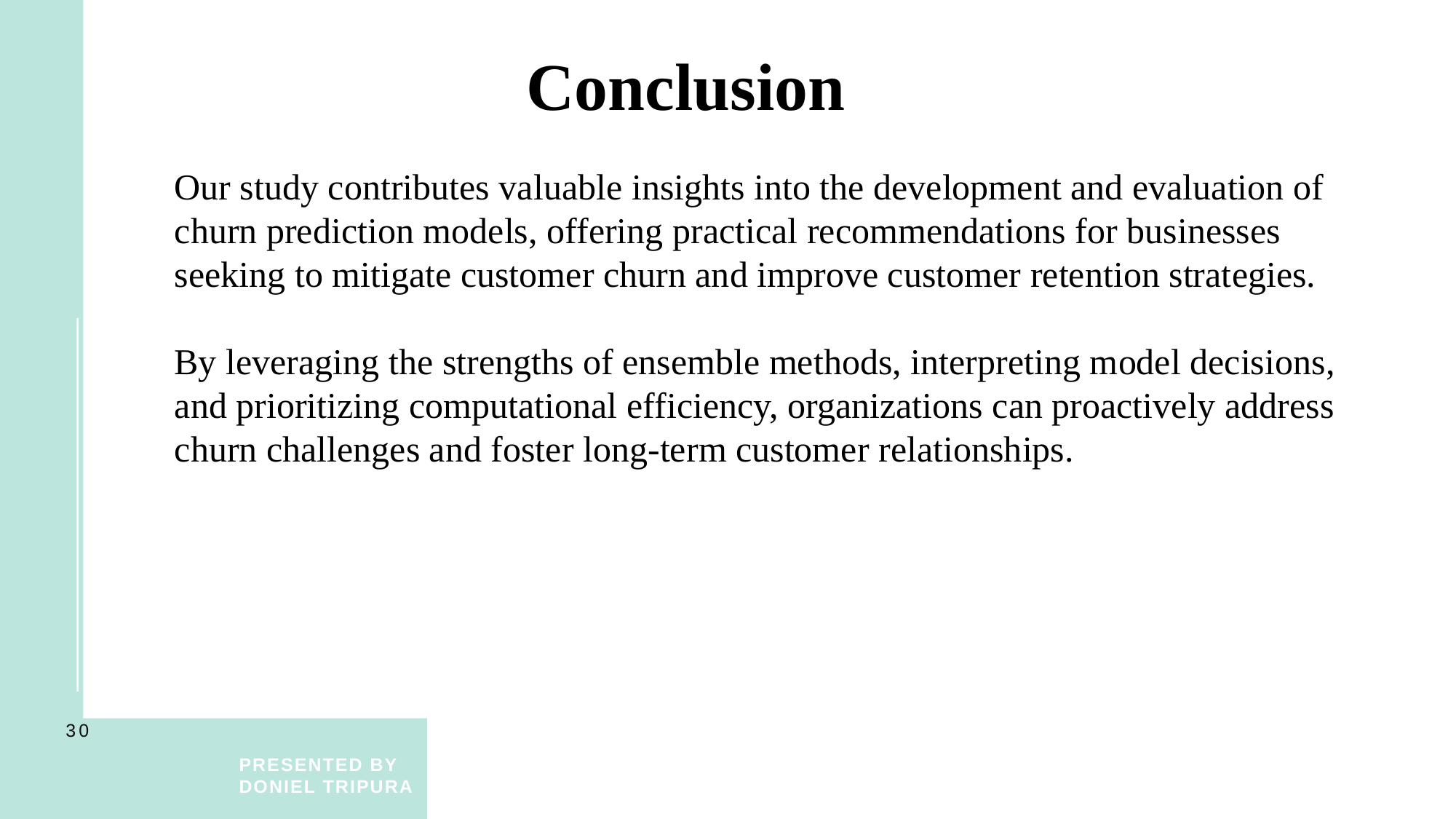

Conclusion
Our study contributes valuable insights into the development and evaluation of churn prediction models, offering practical recommendations for businesses seeking to mitigate customer churn and improve customer retention strategies.

By leveraging the strengths of ensemble methods, interpreting model decisions, and prioritizing computational efficiency, organizations can proactively address churn challenges and foster long-term customer relationships.

30
Presented by Doniel Tripura